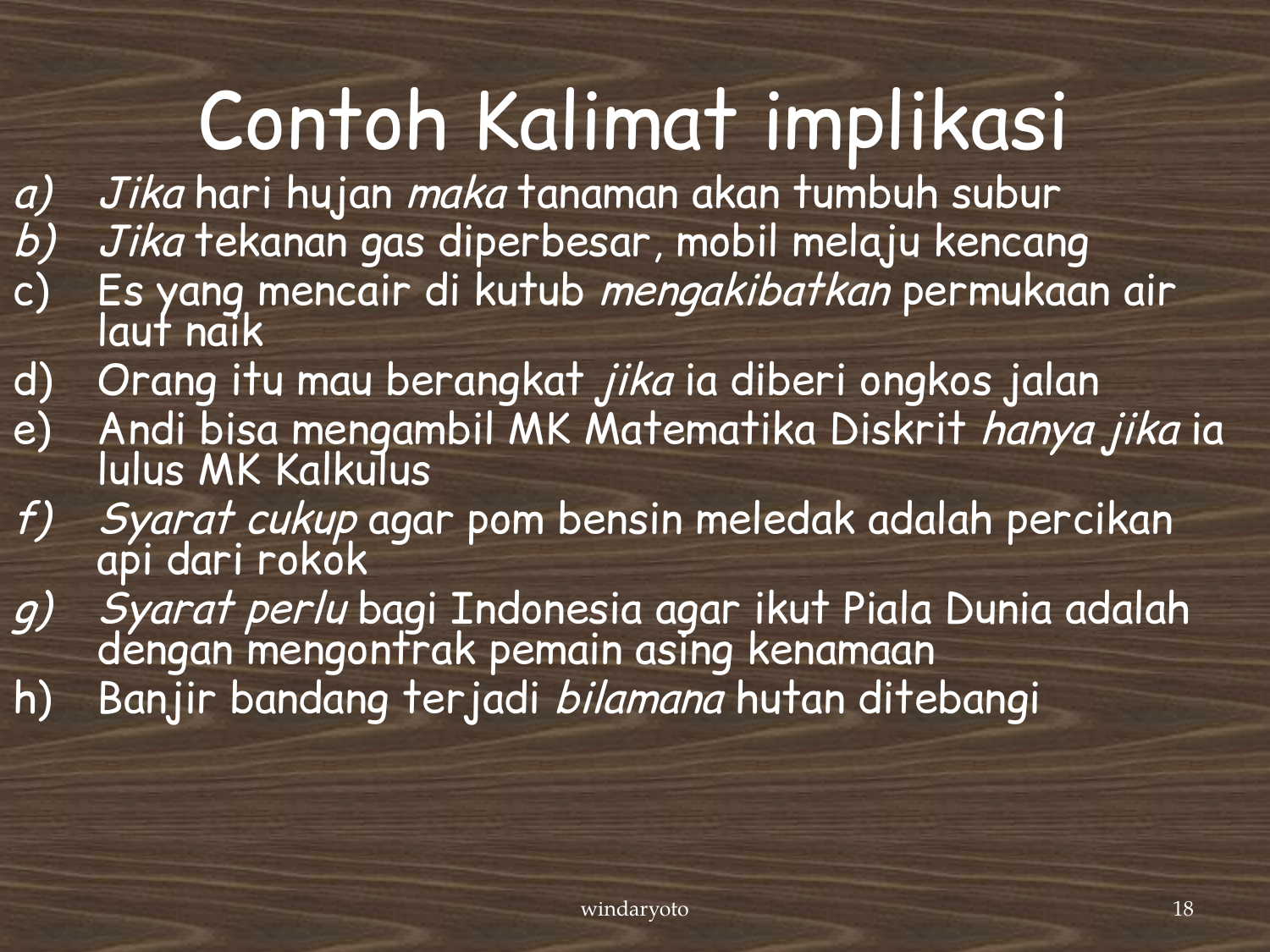

# Contoh Kalimat implikasi
Jika hari hujan maka tanaman akan tumbuh subur
Jika tekanan gas diperbesar, mobil melaju kencang
Es yang mencair di kutub mengakibatkan permukaan air laut naik
Orang itu mau berangkat jika ia diberi ongkos jalan
Andi bisa mengambil MK Matematika Diskrit hanya jika ia lulus MK Kalkulus
Syarat cukup agar pom bensin meledak adalah percikan api dari rokok
Syarat perlu bagi Indonesia agar ikut Piala Dunia adalah dengan mengontrak pemain asing kenamaan
Banjir bandang terjadi bilamana hutan ditebangi

windaryoto
18